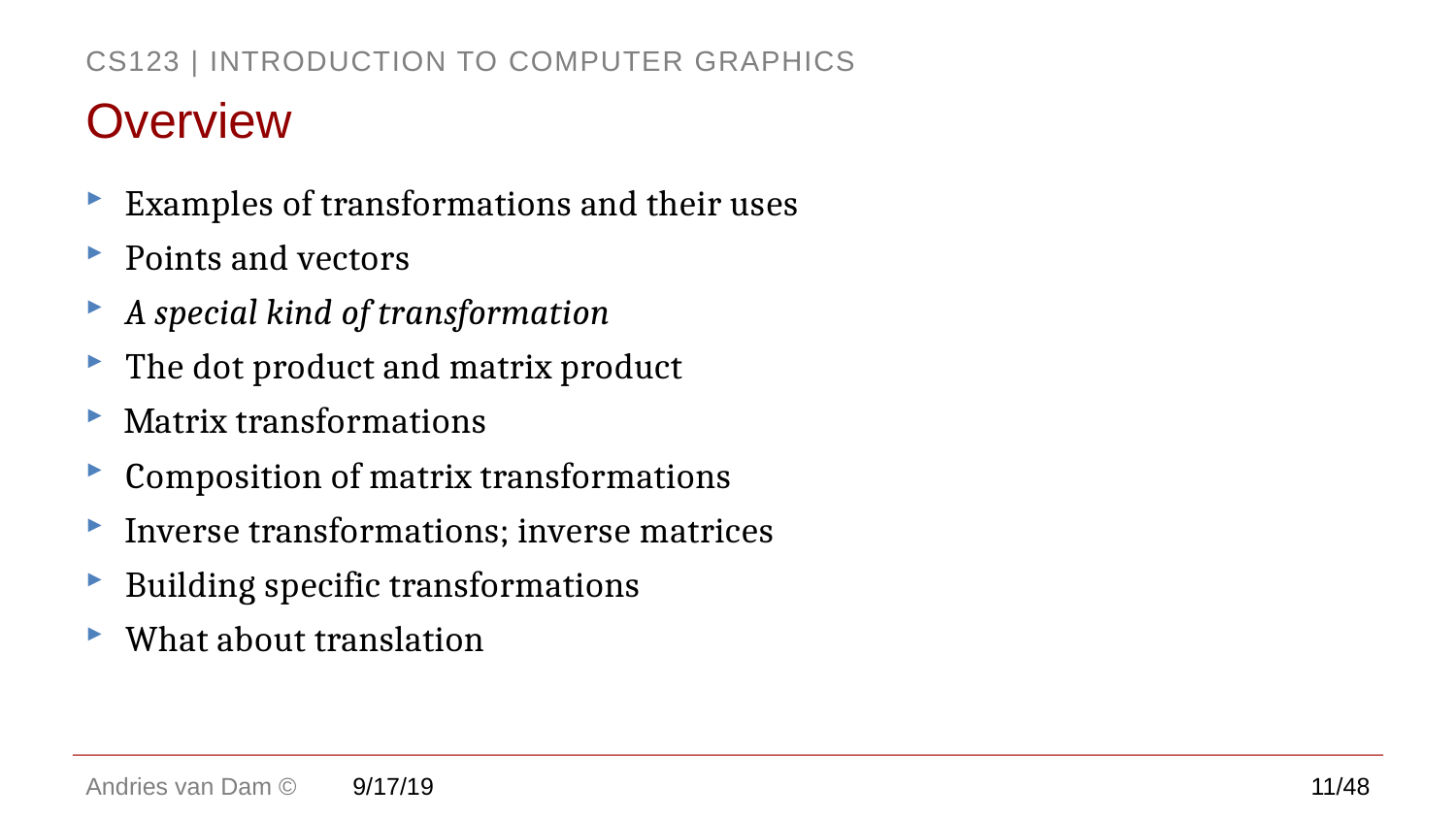

# Overview
Examples of transformations and their uses
Points and vectors
A special kind of transformation
The dot product and matrix product
Matrix transformations
Composition of matrix transformations
Inverse transformations; inverse matrices
Building specific transformations
What about translation

9/17/19
11/48